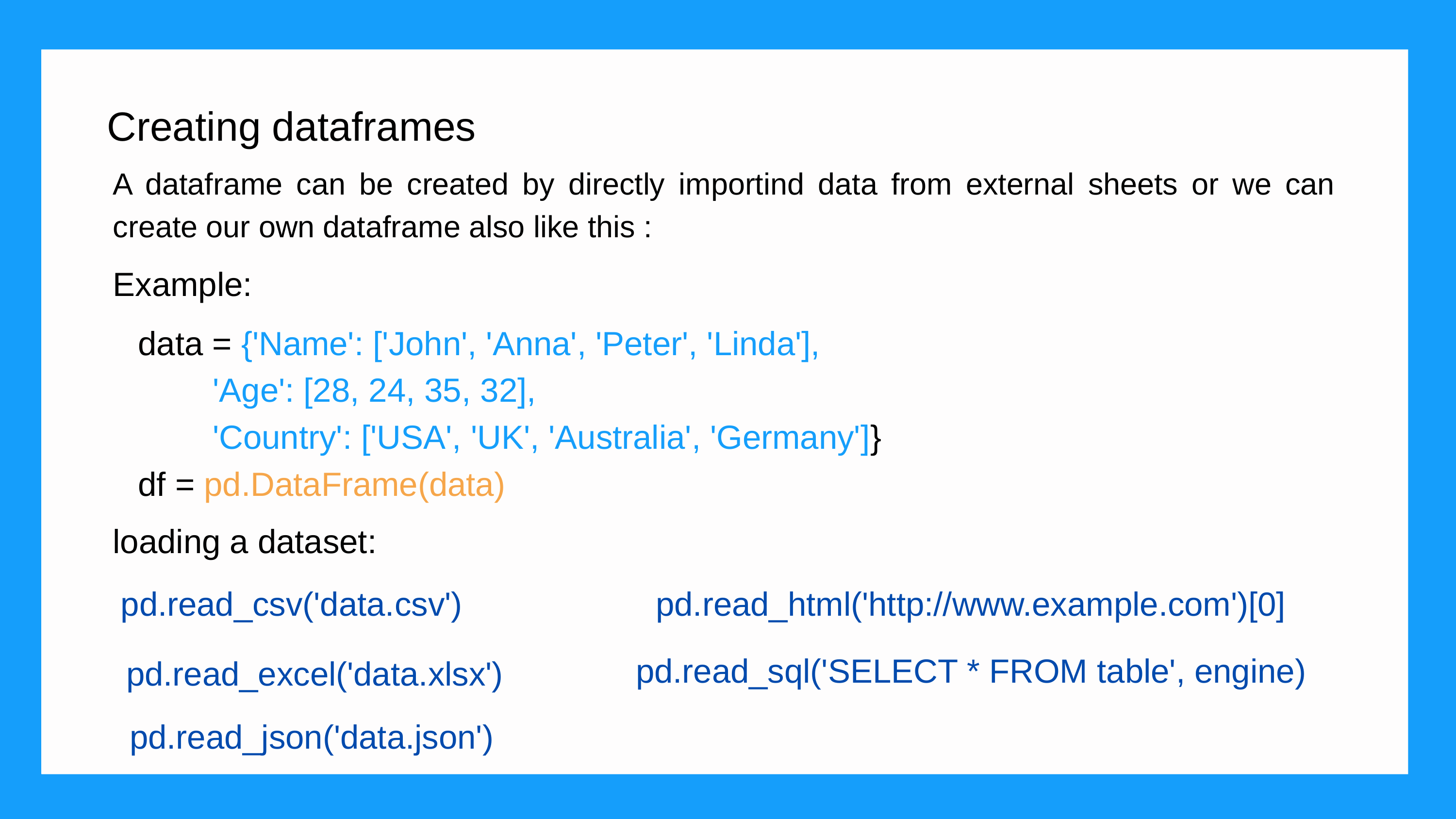

Creating dataframes
A dataframe can be created by directly importind data from external sheets or we can create our own dataframe also like this :
Example:
data = {'Name': ['John', 'Anna', 'Peter', 'Linda'],
        'Age': [28, 24, 35, 32],
        'Country': ['USA', 'UK', 'Australia', 'Germany']}
df = pd.DataFrame(data)
loading a dataset:
pd.read_csv('data.csv')
pd.read_html('http://www.example.com')[0]
pd.read_sql('SELECT * FROM table', engine)
pd.read_excel('data.xlsx')
pd.read_json('data.json')